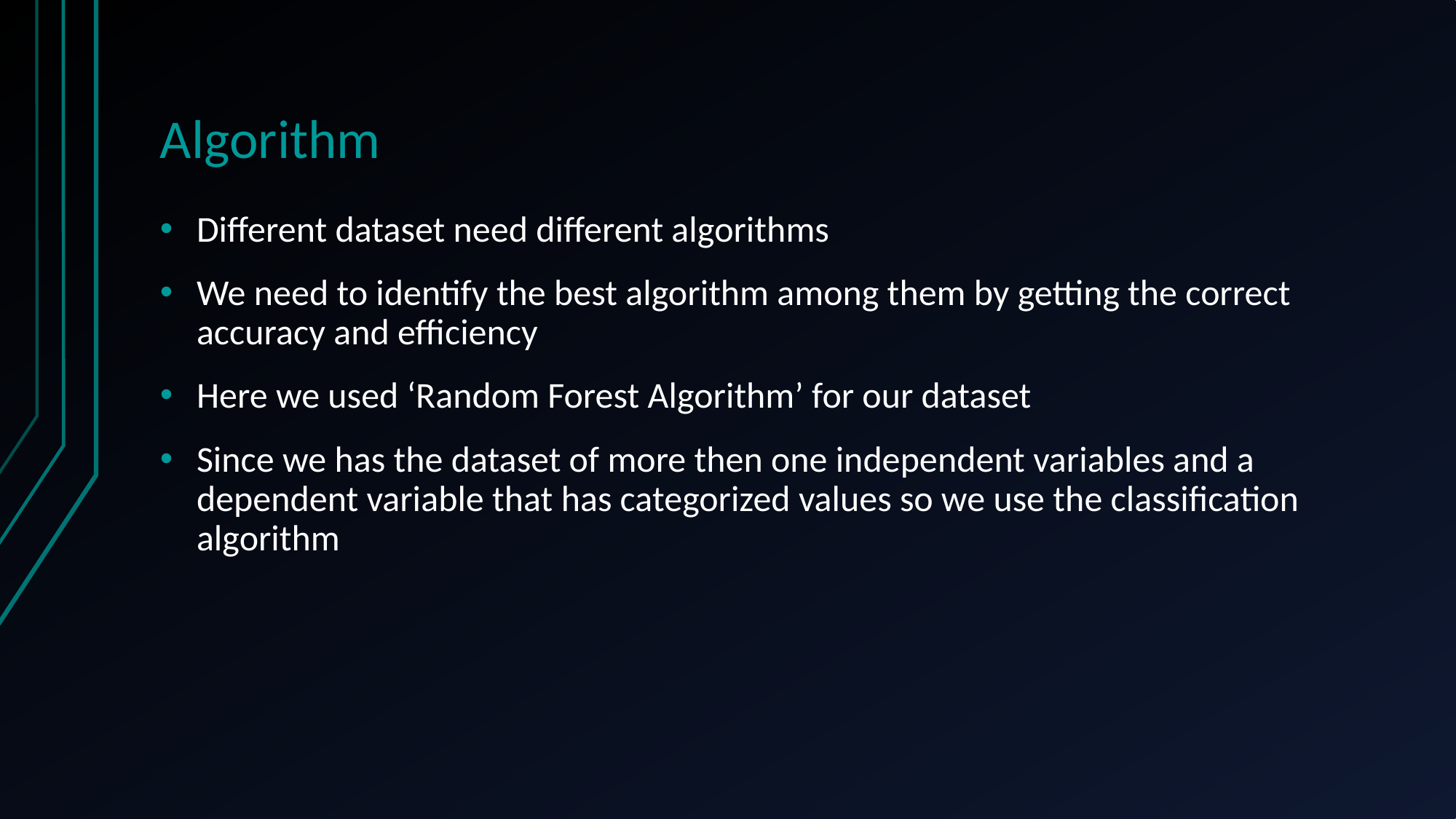

# Algorithm
Different dataset need different algorithms
We need to identify the best algorithm among them by getting the correct accuracy and efficiency
Here we used ‘Random Forest Algorithm’ for our dataset
Since we has the dataset of more then one independent variables and a dependent variable that has categorized values so we use the classification algorithm